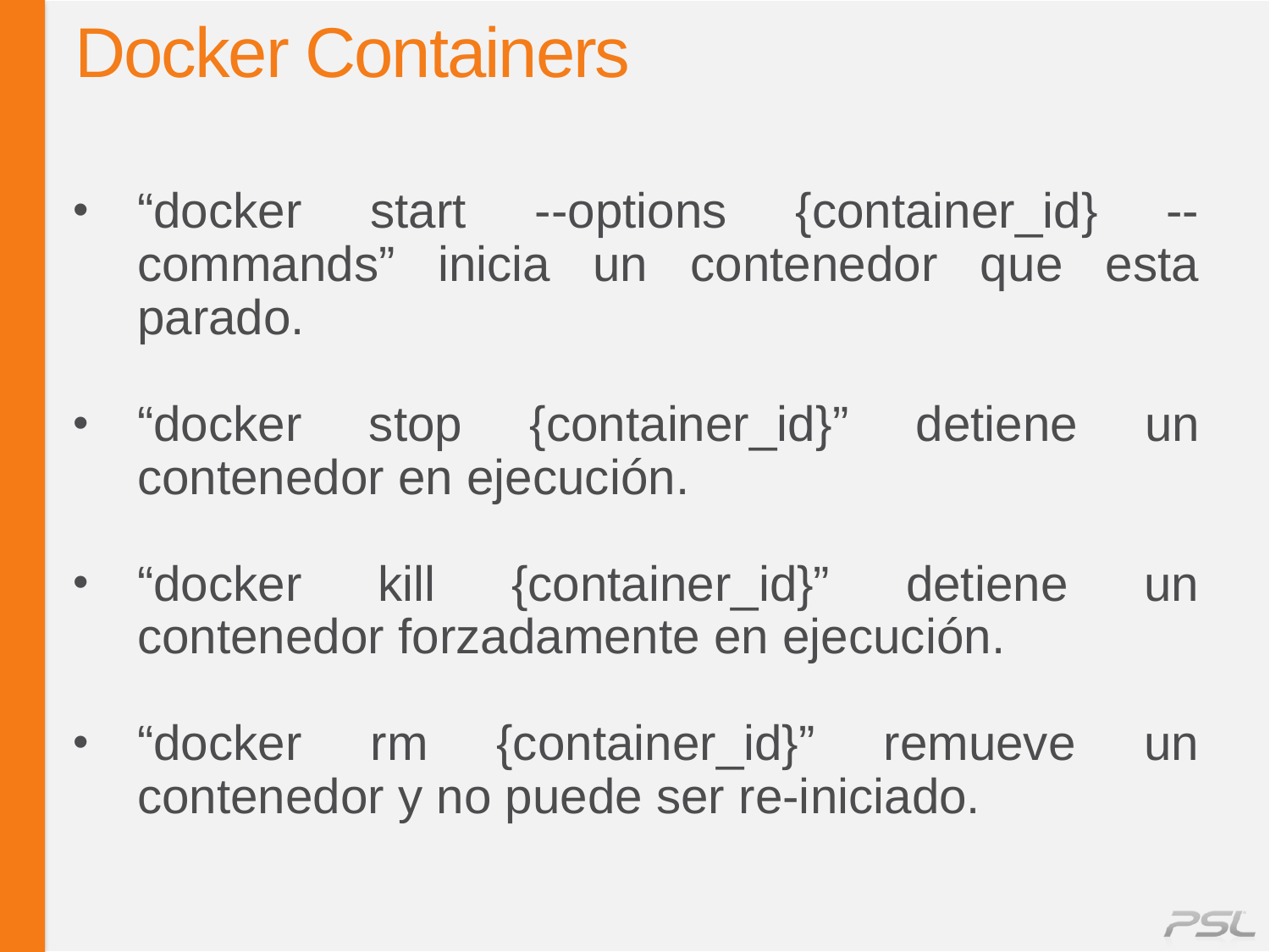

# Docker Containers

“docker start --options {container_id} --commands” inicia un contenedor que esta parado.

“docker stop {container_id}” detiene un contenedor en ejecución.

“docker kill {container_id}” detiene un contenedor forzadamente en ejecución.

“docker rm {container_id}” remueve un contenedor y no puede ser re-iniciado.